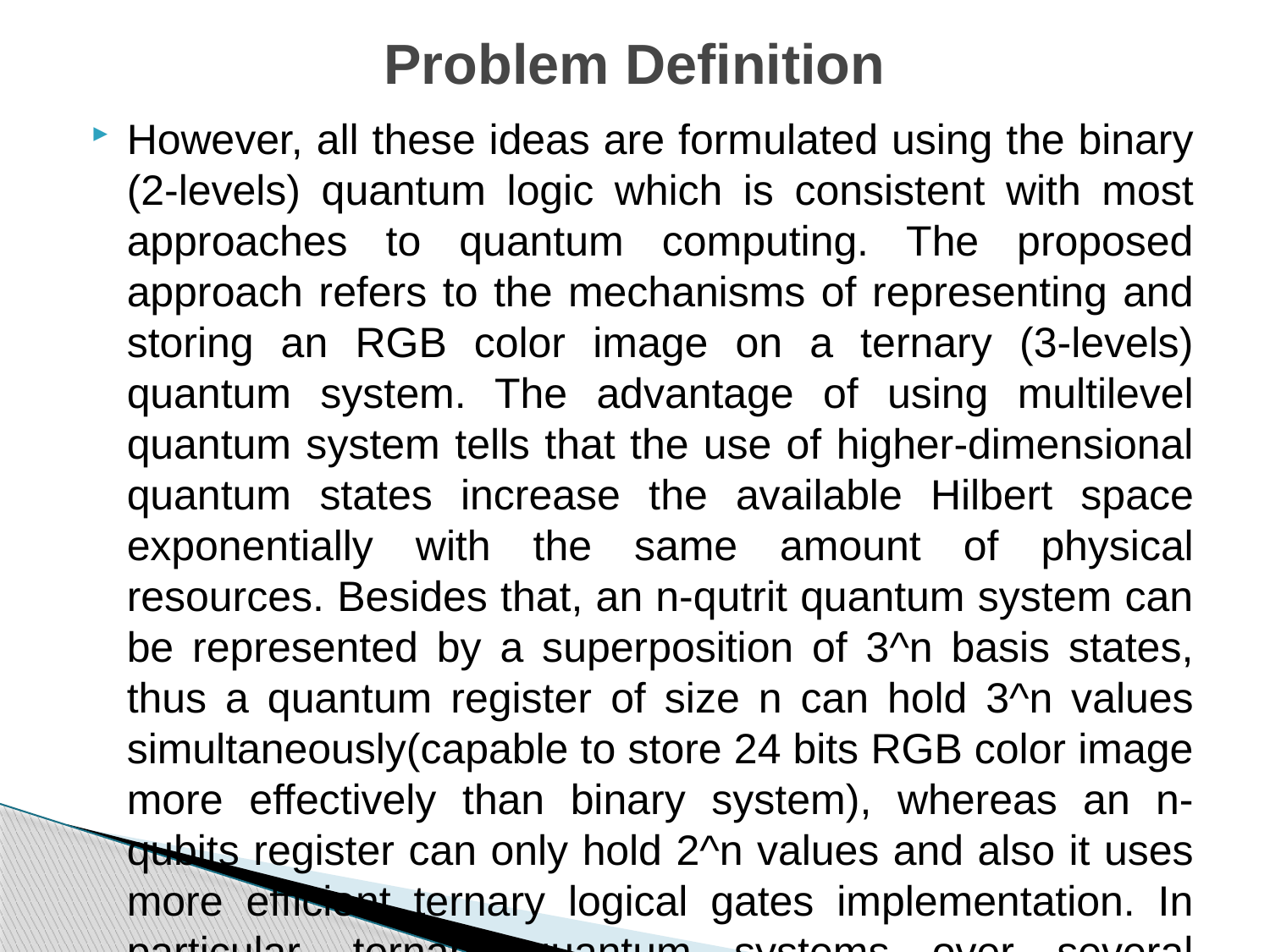

# Problem Definition
However, all these ideas are formulated using the binary (2-levels) quantum logic which is consistent with most approaches to quantum computing. The proposed approach refers to the mechanisms of representing and storing an RGB color image on a ternary (3-levels) quantum system. The advantage of using multilevel quantum system tells that the use of higher-dimensional quantum states increase the available Hilbert space exponentially with the same amount of physical resources. Besides that, an n-qutrit quantum system can be represented by a superposition of 3^n basis states, thus a quantum register of size n can hold 3^n values simultaneously(capable to store 24 bits RGB color image more effectively than binary system), whereas an n-qubits register can only hold 2^n values and also it uses more efficient ternary logical gates implementation. In particular, ternary quantum systems over several benefits over binary quantum systems on representing, storing and processing of color images.